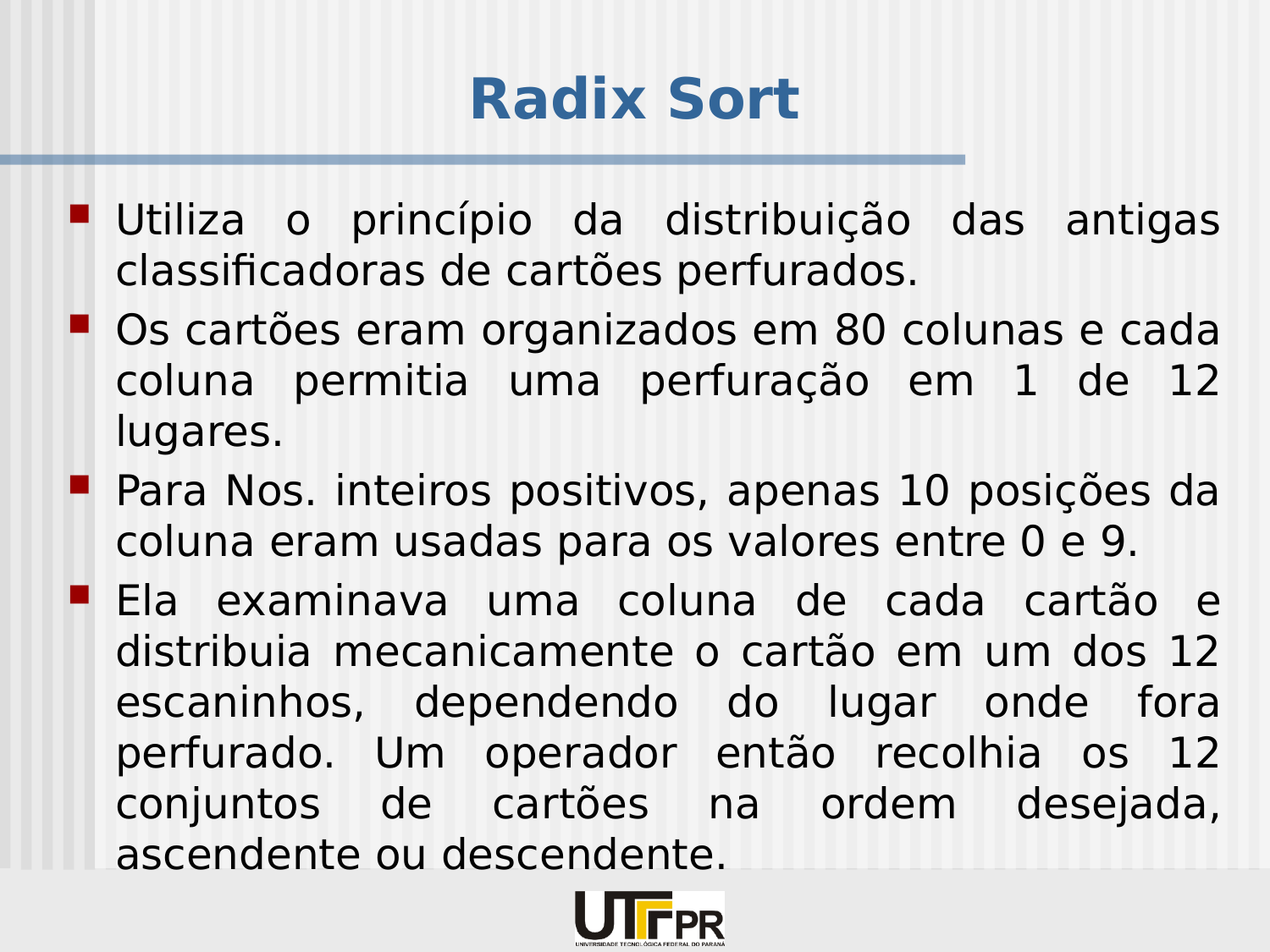

# Radix Sort
Utiliza o princípio da distribuição das antigas classiﬁcadoras de cartões perfurados.
Os cartões eram organizados em 80 colunas e cada coluna permitia uma perfuração em 1 de 12 lugares.
Para Nos. inteiros positivos, apenas 10 posições da coluna eram usadas para os valores entre 0 e 9.
Ela examinava uma coluna de cada cartão e distribuia mecanicamente o cartão em um dos 12 escaninhos, dependendo do lugar onde fora perfurado. Um operador então recolhia os 12 conjuntos de cartões na ordem desejada, ascendente ou descendente.